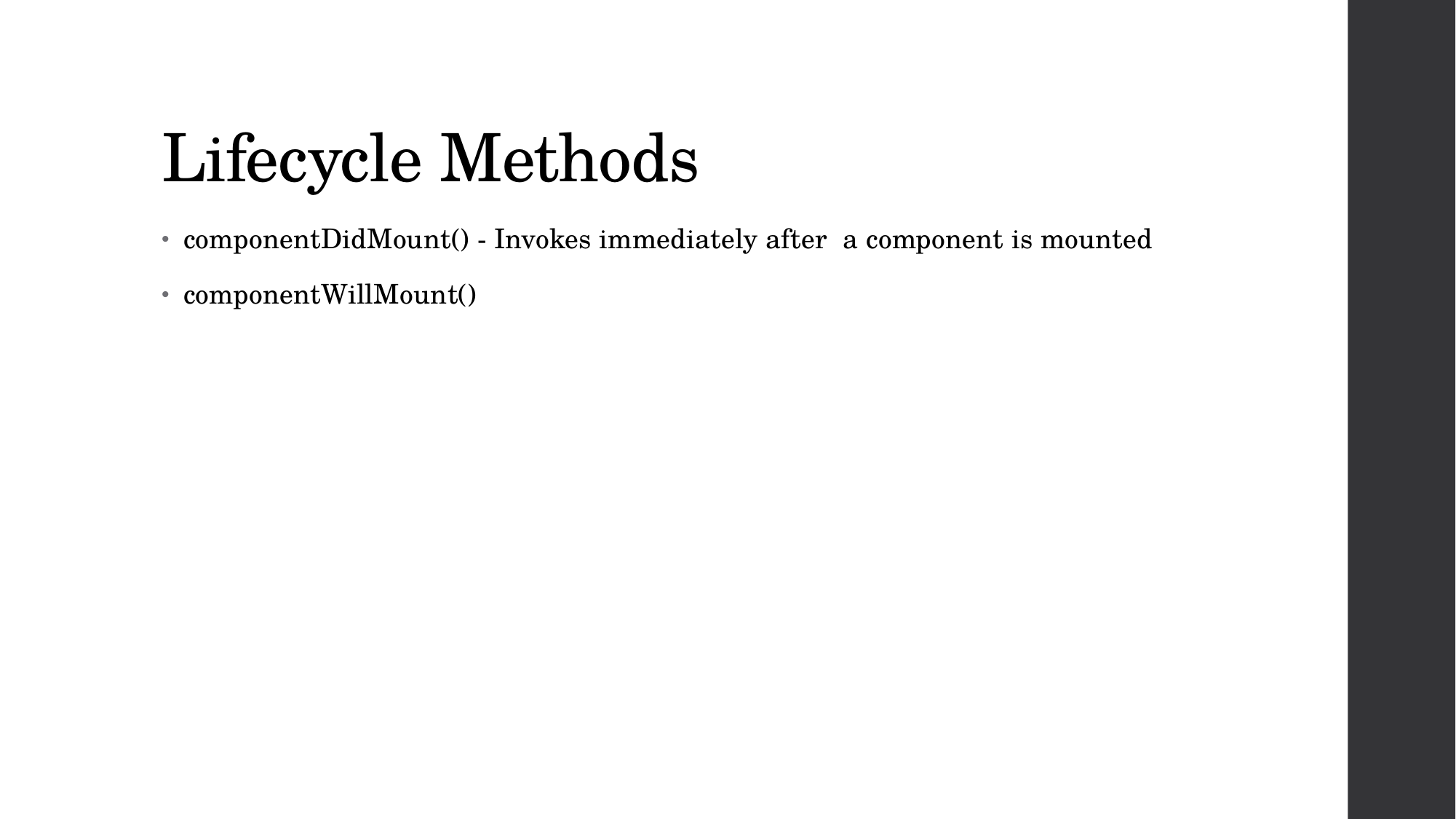

# Lifecycle Methods
componentDidMount() - Invokes immediately after  a component is mounted
componentWillMount()